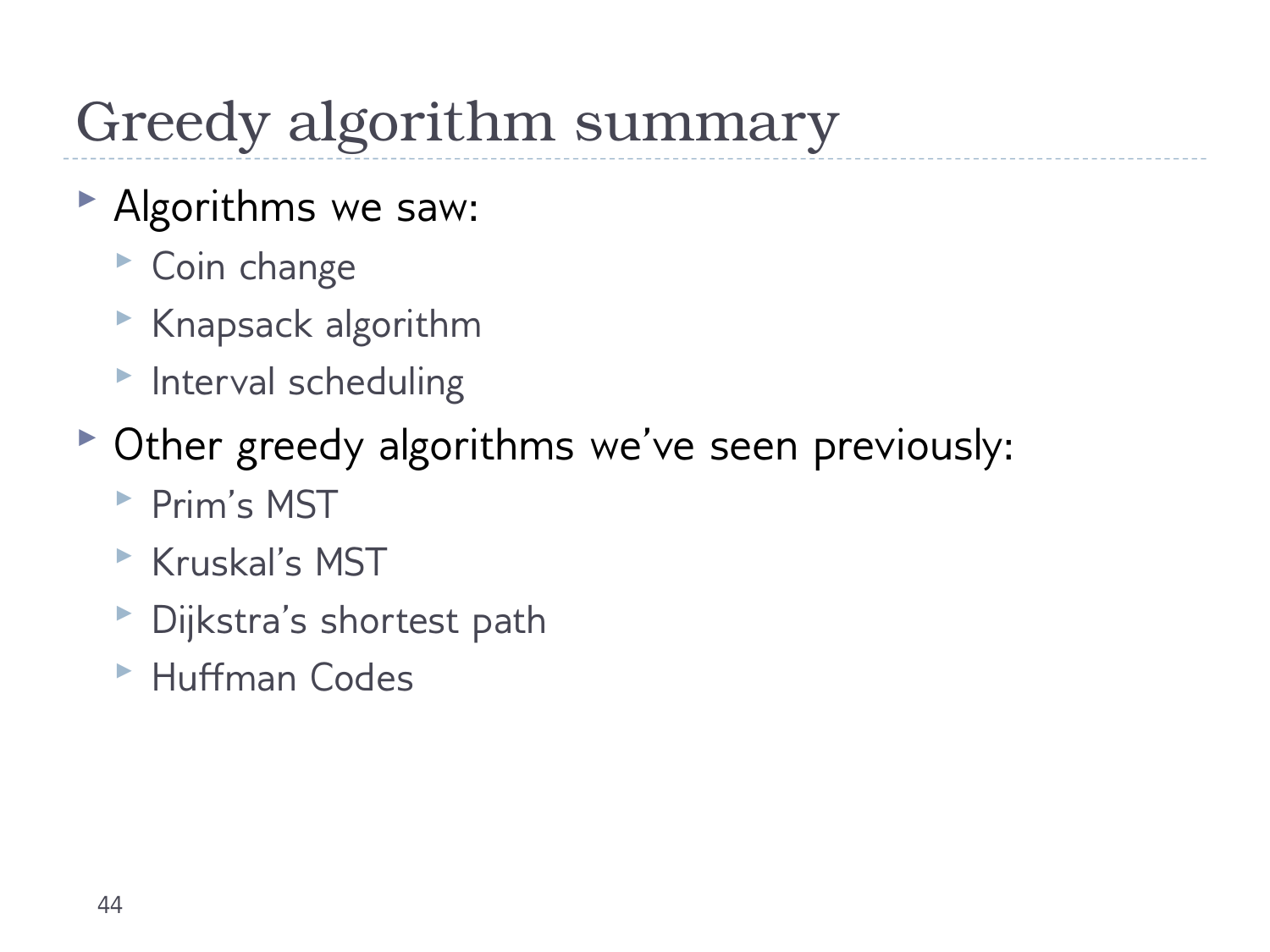

# Greedy algorithm summary
Algorithms we saw:
Coin change
Knapsack algorithm
Interval scheduling
Other greedy algorithms we’ve seen previously:
Prim’s MST
Kruskal’s MST
Dijkstra’s shortest path
Huffman Codes

44